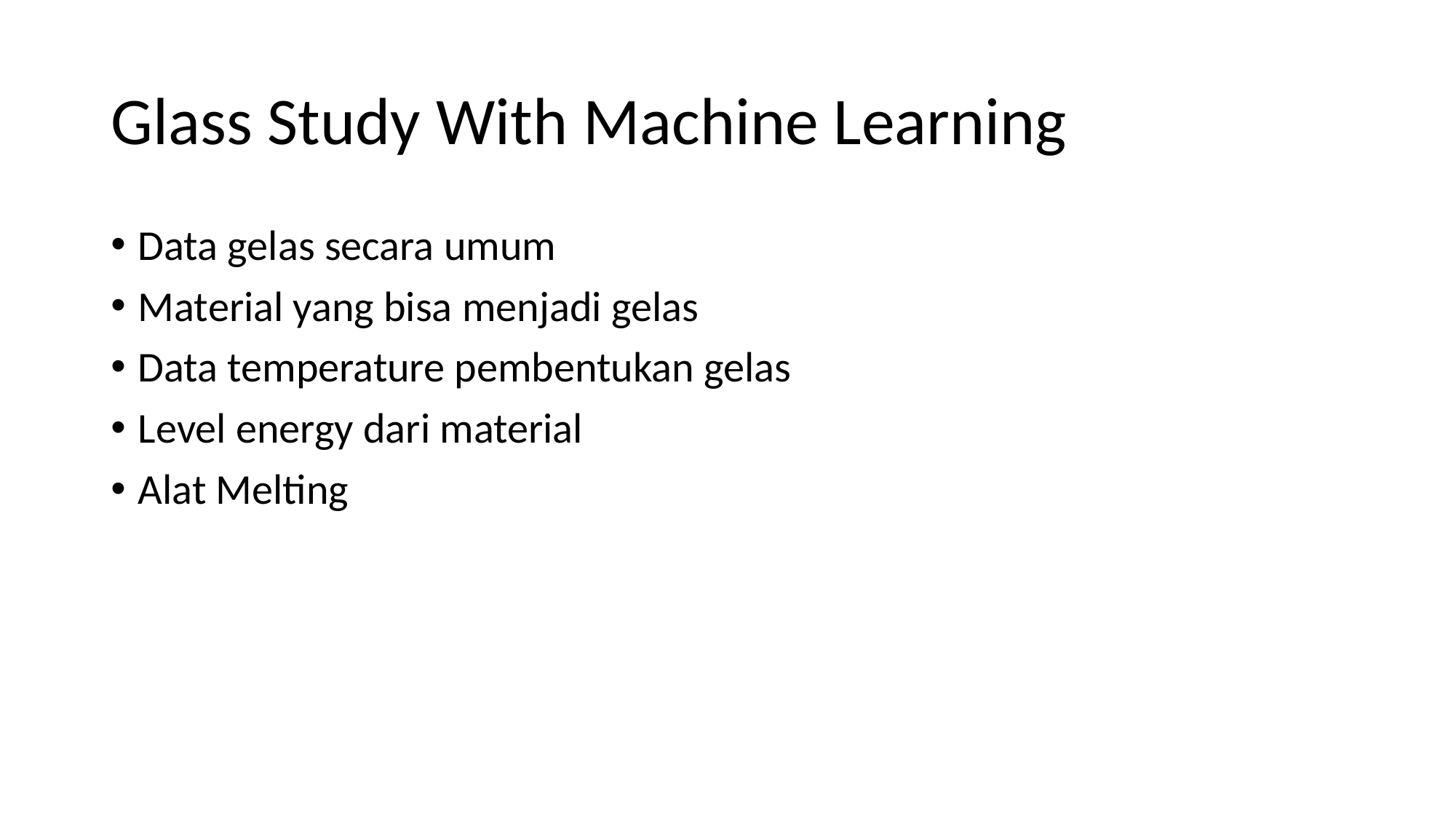

# Glass Study With Machine Learning
Data gelas secara umum
Material yang bisa menjadi gelas
Data temperature pembentukan gelas
Level energy dari material
Alat Melting